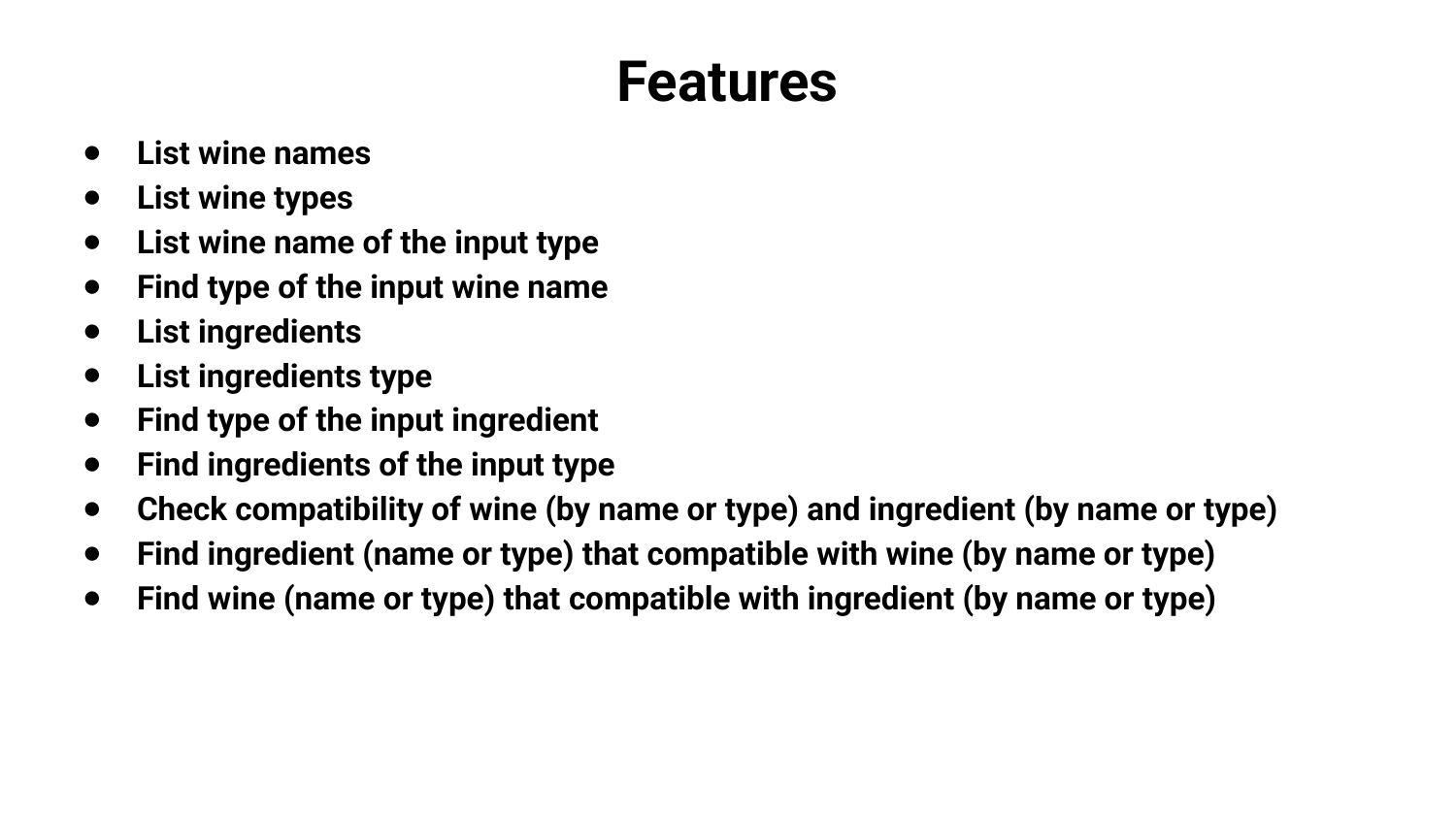

# Features
List wine names
List wine types
List wine name of the input type
Find type of the input wine name
List ingredients
List ingredients type
Find type of the input ingredient
Find ingredients of the input type
Check compatibility of wine (by name or type) and ingredient (by name or type)
Find ingredient (name or type) that compatible with wine (by name or type)
Find wine (name or type) that compatible with ingredient (by name or type)